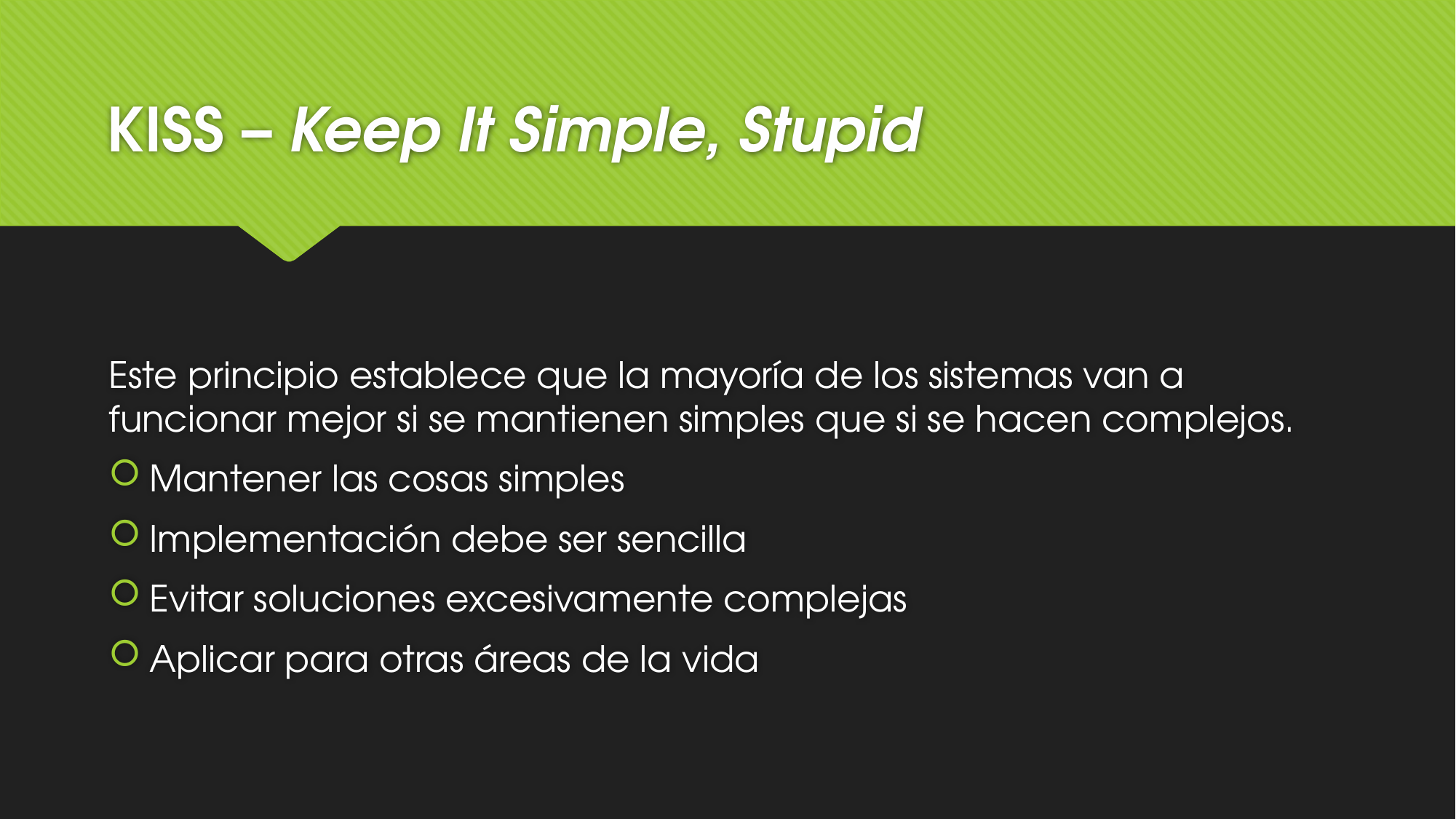

# KISS – Keep It Simple, Stupid
Este principio establece que la mayoría de los sistemas van a funcionar mejor si se mantienen simples que si se hacen complejos.
Mantener las cosas simples
Implementación debe ser sencilla
Evitar soluciones excesivamente complejas
Aplicar para otras áreas de la vida